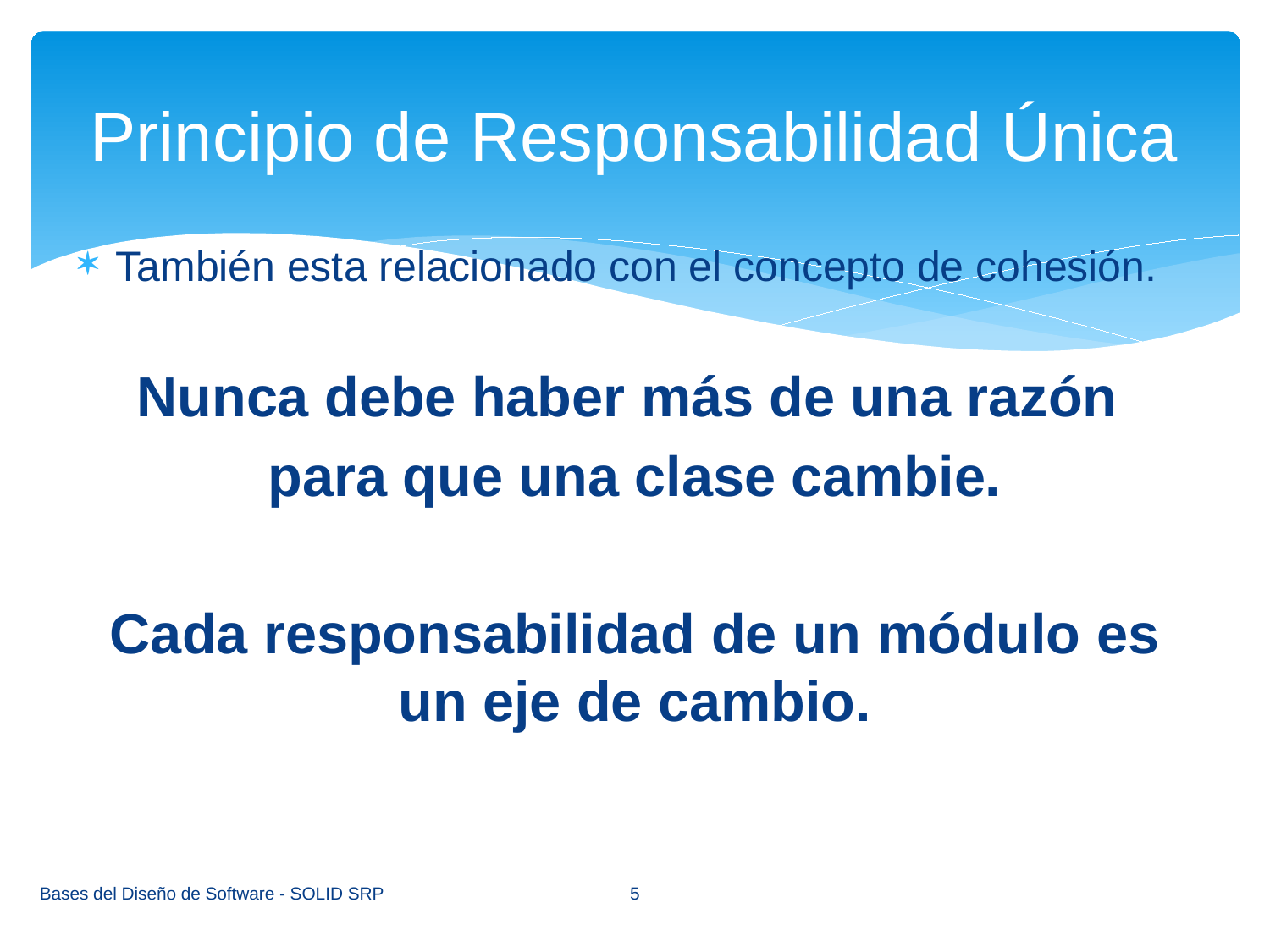

# Principio de Responsabilidad Única
También esta relacionado con el concepto de cohesión.

Nunca debe haber más de una razón
para que una clase cambie.

Cada responsabilidad de un módulo es un eje de cambio.
5
Bases del Diseño de Software - SOLID SRP